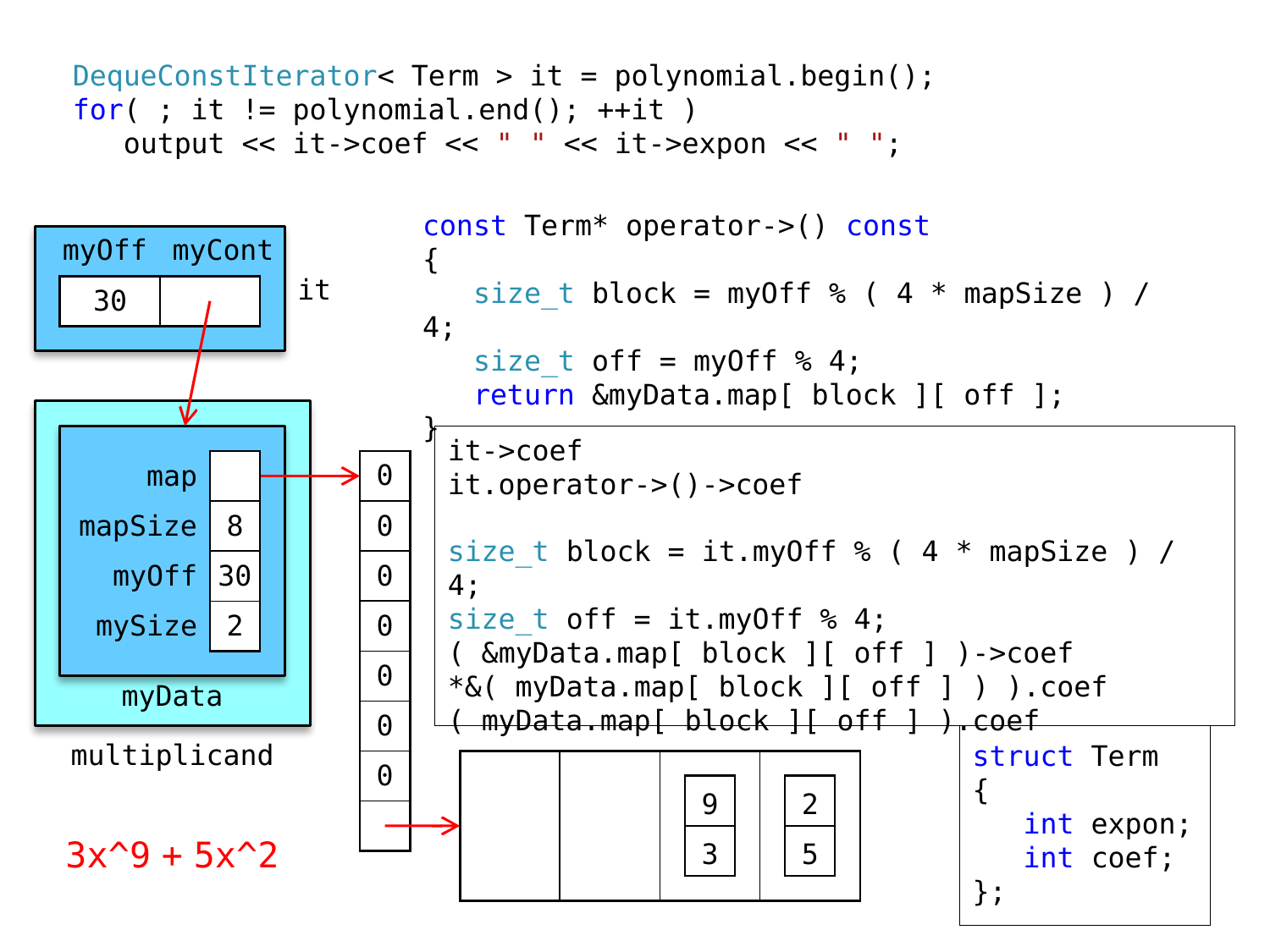

DequeConstIterator< Term > it = polynomial.begin();
for( ; it != polynomial.end(); ++it )
   output << it->coef << " " << it->expon << " ";
const Term* operator->() const
{
   size_t block = myOff % ( 4 * mapSize ) / 4;
   size_t off = myOff % 4;
   return &myData.map[ block ][ off ];
}
myOff
myCont

it
| 30 |  |
| --- | --- |

it->coef
it.operator->()->coef

size_t block = it.myOff % ( 4 * mapSize ) / 4;
size_t off = it.myOff % 4;
( &myData.map[ block ][ off ] )->coef
*&( myData.map[ block ][ off ] ) ).coef
( myData.map[ block ][ off ] ).coef

| 0 |
| --- |
| 0 |
| 0 |
| 0 |
| 0 |
| 0 |
| 0 |
|  |
| map |  |
| --- | --- |
| mapSize | 8 |
| myOff | 30 |
| mySize | 2 |

myData
struct Term
{
   int expon;
   int coef;
};

multiplicand
|  |  |  |  |
| --- | --- | --- | --- |
| 2 |
| --- |
| 5 |
| 9 |
| --- |
| 3 |

3x^9 + 5x^2